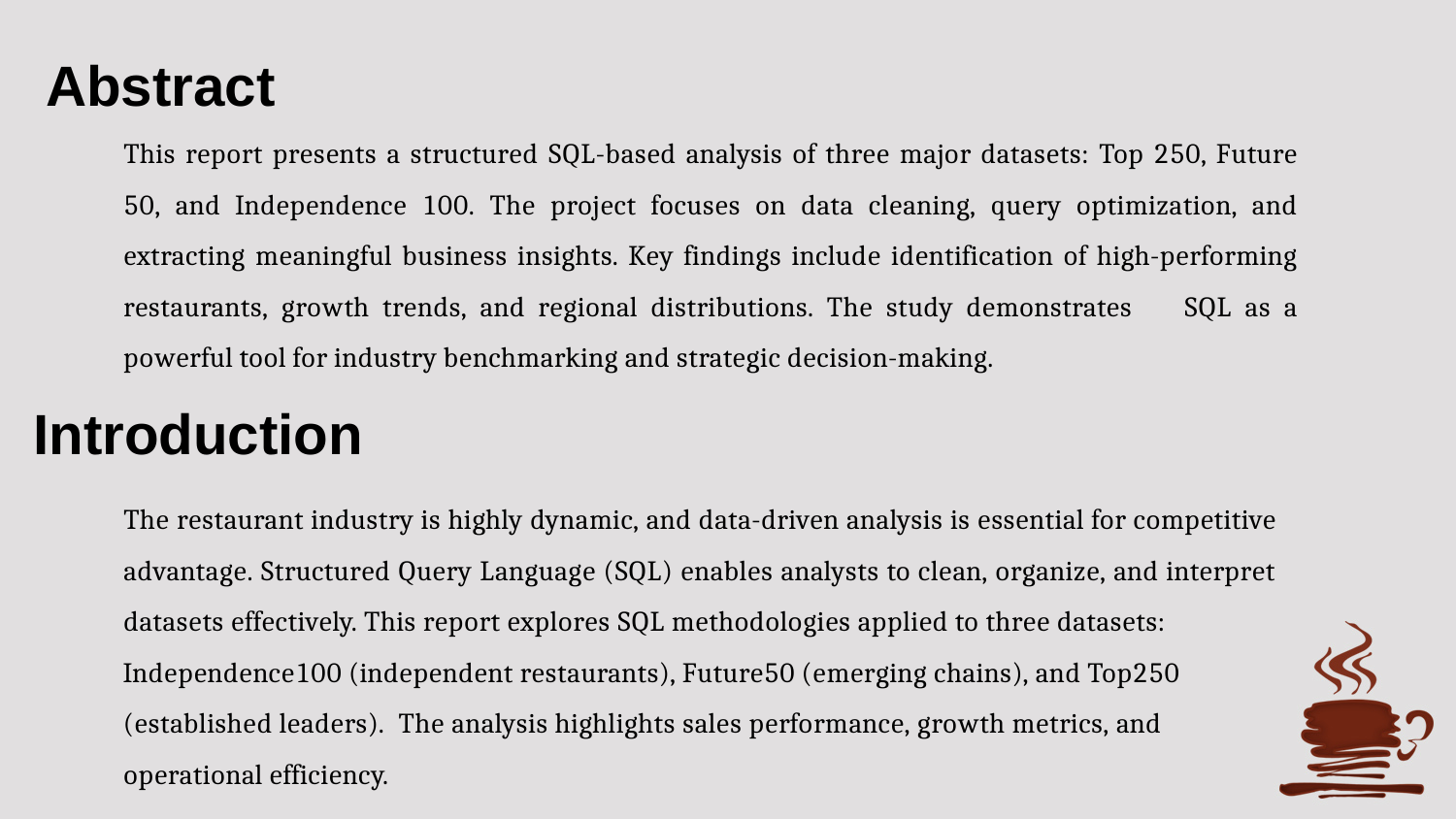

Abstract
This report presents a structured SQL-based analysis of three major datasets: Top 250, Future 50, and Independence 100. The project focuses on data cleaning, query optimization, and extracting meaningful business insights. Key findings include identification of high-performing restaurants, growth trends, and regional distributions. The study demonstrates    SQL as a powerful tool for industry benchmarking and strategic decision-making.

 Introduction
The restaurant industry is highly dynamic, and data-driven analysis is essential for competitive    advantage. Structured Query Language (SQL) enables analysts to clean, organize, and interpret    datasets effectively. This report explores SQL methodologies applied to three datasets:                     Independence100 (independent restaurants), Future50 (emerging chains), and Top250                   (established leaders).  The analysis highlights sales performance, growth metrics, and                     operational efficiency.